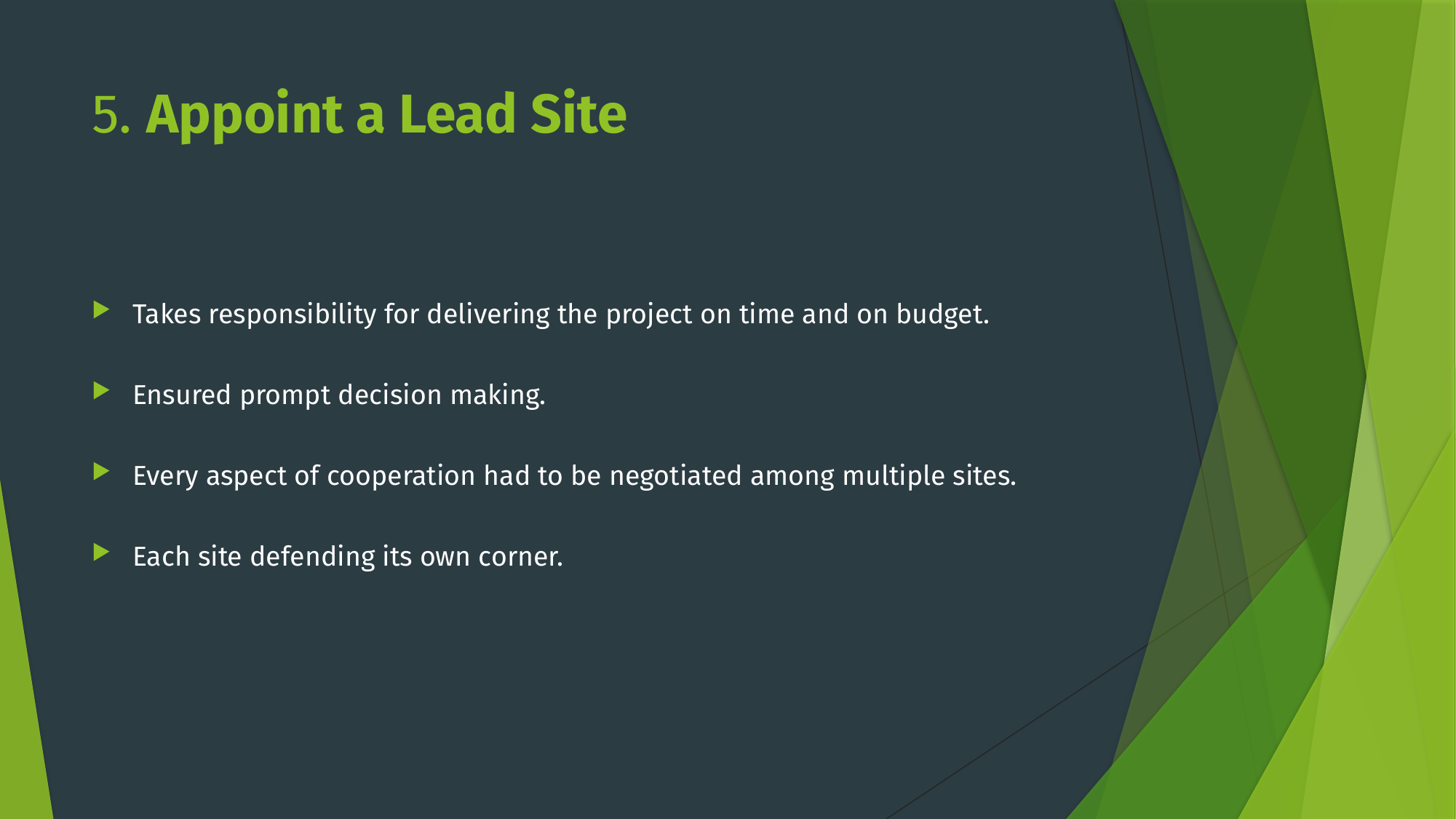

# 5. Appoint a Lead Site
Takes responsibility for delivering the project on time and on budget.
Ensured prompt decision making.
Every aspect of cooperation had to be negotiated among multiple sites.
Each site defending its own corner.